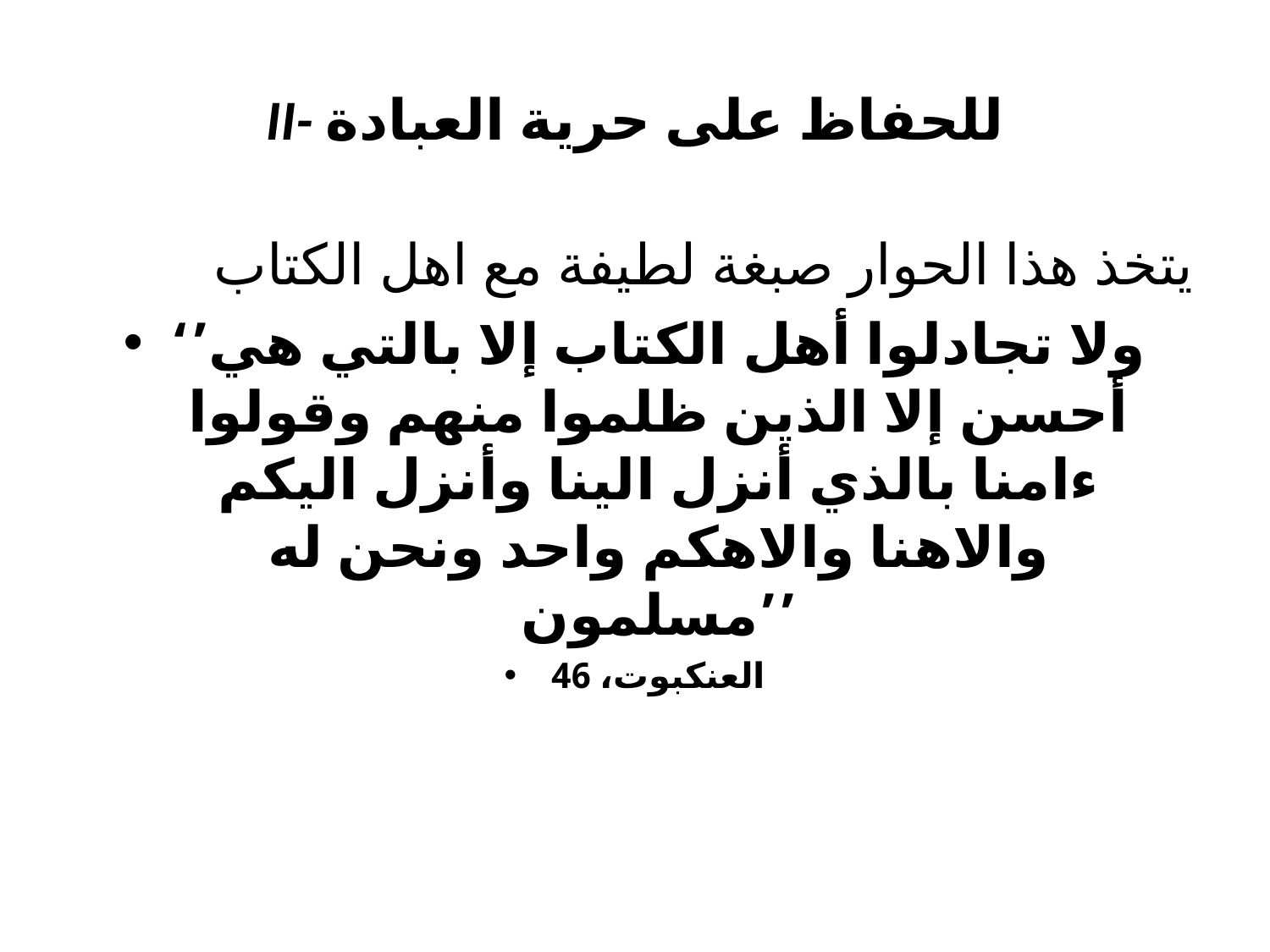

# II- للحفاظ على حرية العبادة
يتخذ هذا الحوار صبغة لطيفة مع اهل الكتاب
‘’ولا تجادلوا أهل الكتاب إلا بالتي هي أحسن إلا الذين ظلموا منهم وقولوا ءامنا بالذي أنزل الينا وأنزل اليكم والاهنا والاهكم واحد ونحن له مسلمون’’
العنكبوت، 46